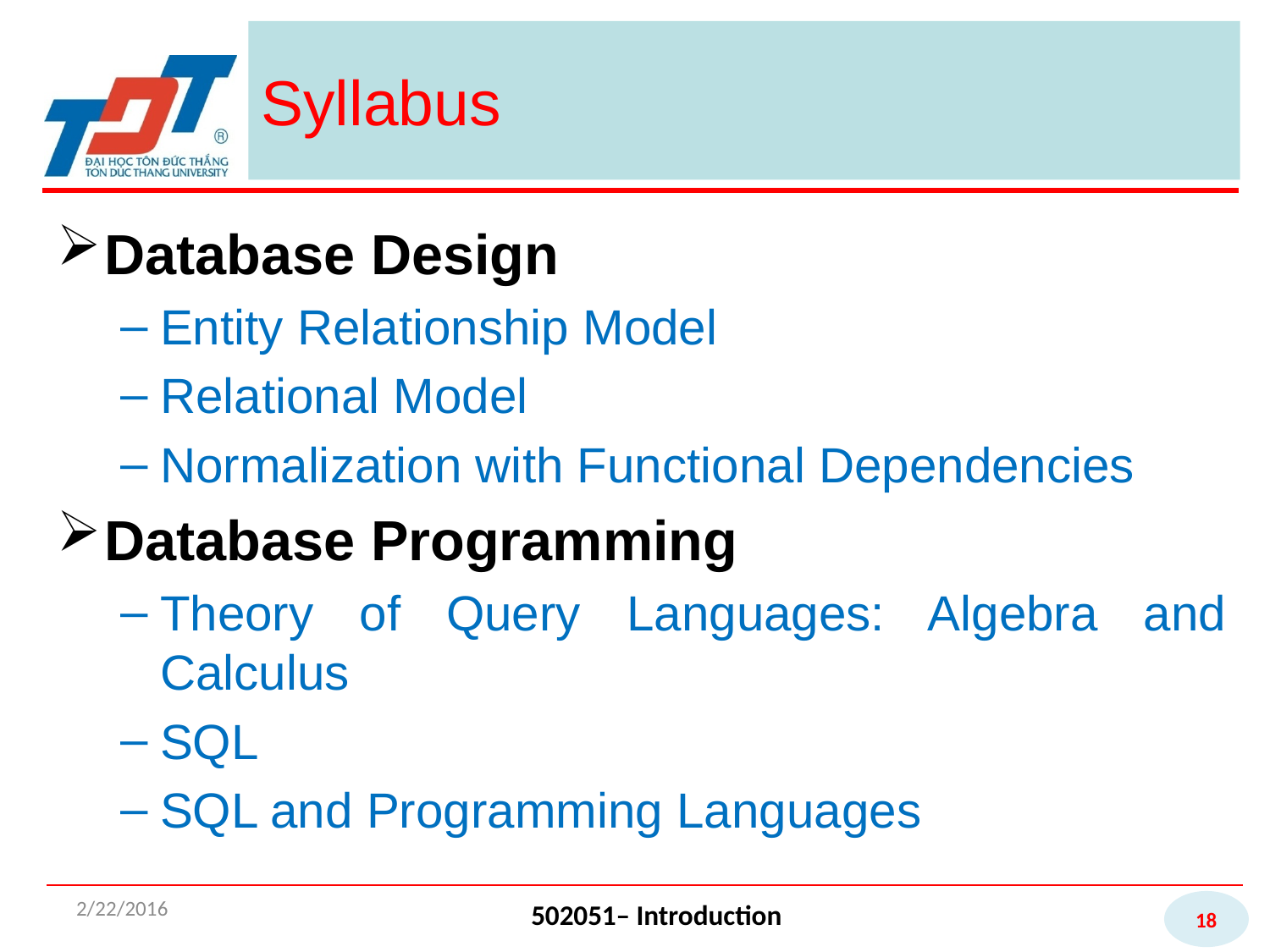

# Syllabus
Database Design
Entity Relationship Model
Relational Model
Normalization with Functional Dependencies
Database Programming
Theory of Query Languages: Algebra and Calculus
SQL
SQL and Programming Languages
2/22/2016